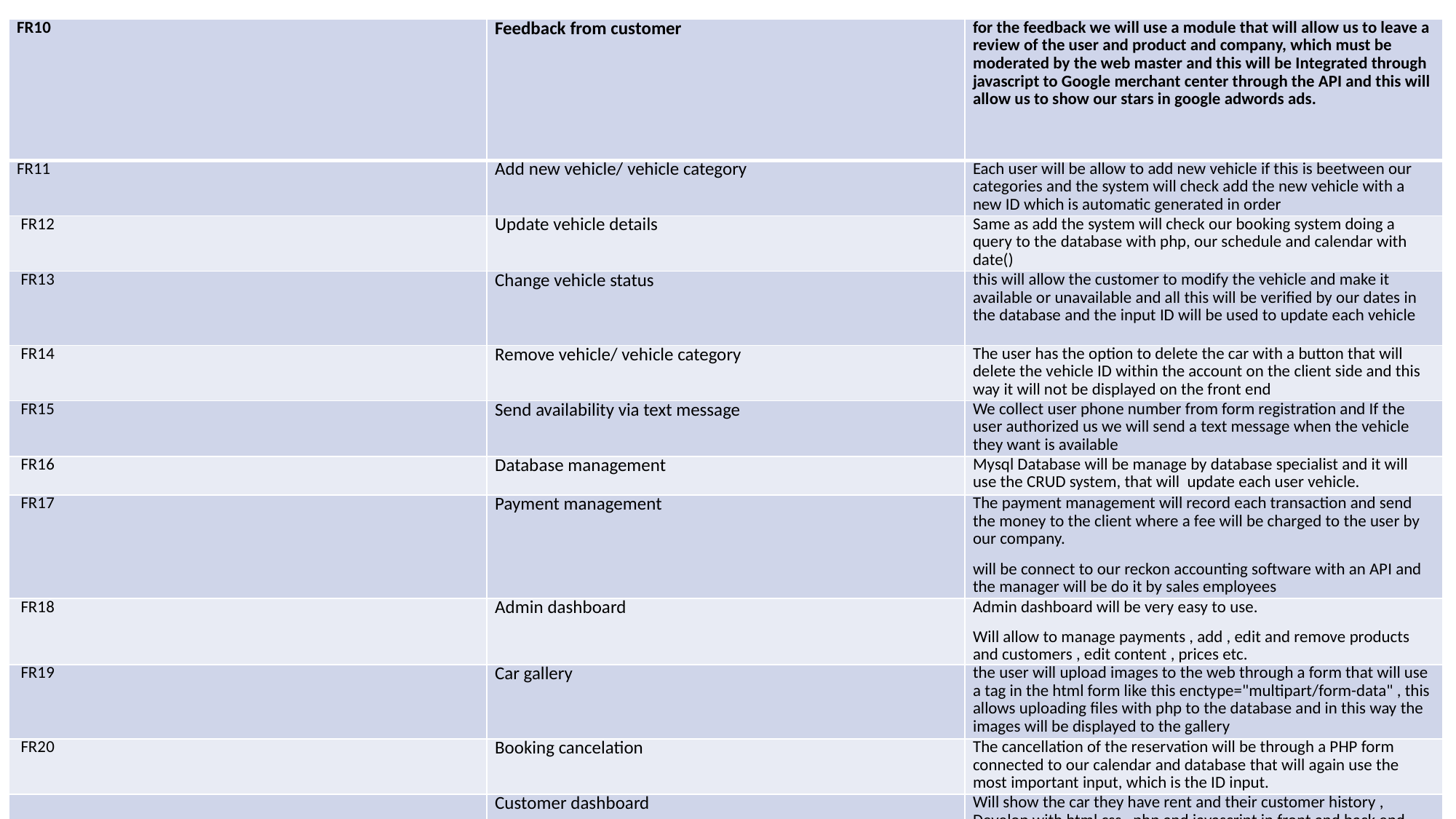

| FR10 | Feedback from customer | for the feedback we will use a module that will allow us to leave a review of the user and product and company, which must be moderated by the web master and this will be Integrated through javascript to Google merchant center through the API and this will allow us to show our stars in google adwords ads. |
| --- | --- | --- |
| FR11 | Add new vehicle/ vehicle category | Each user will be allow to add new vehicle if this is beetween our categories and the system will check add the new vehicle with a new ID which is automatic generated in order |
| FR12 | Update vehicle details | Same as add the system will check our booking system doing a query to the database with php, our schedule and calendar with date() |
| FR13 | Change vehicle status | this will allow the customer to modify the vehicle and make it available or unavailable and all this will be verified by our dates in the database and the input ID will be used to update each vehicle |
| FR14 | Remove vehicle/ vehicle category | The user has the option to delete the car with a button that will delete the vehicle ID within the account on the client side and this way it will not be displayed on the front end |
| FR15 | Send availability via text message | We collect user phone number from form registration and If the user authorized us we will send a text message when the vehicle they want is available |
| FR16 | Database management | Mysql Database will be manage by database specialist and it will use the CRUD system, that will update each user vehicle. |
| FR17 | Payment management | The payment management will record each transaction and send the money to the client where a fee will be charged to the user by our company. will be connect to our reckon accounting software with an API and the manager will be do it by sales employees |
| FR18 | Admin dashboard | Admin dashboard will be very easy to use. Will allow to manage payments , add , edit and remove products and customers , edit content , prices etc. |
| FR19 | Car gallery | the user will upload images to the web through a form that will use a tag in the html form like this enctype="multipart/form-data" , this allows uploading files with php to the database and in this way the images will be displayed to the gallery |
| FR20 | Booking cancelation | The cancellation of the reservation will be through a PHP form connected to our calendar and database that will again use the most important input, which is the ID input. |
|  | Customer dashboard | Will show the car they have rent and their customer history , Develop with html css , php and javascript in front and back end |